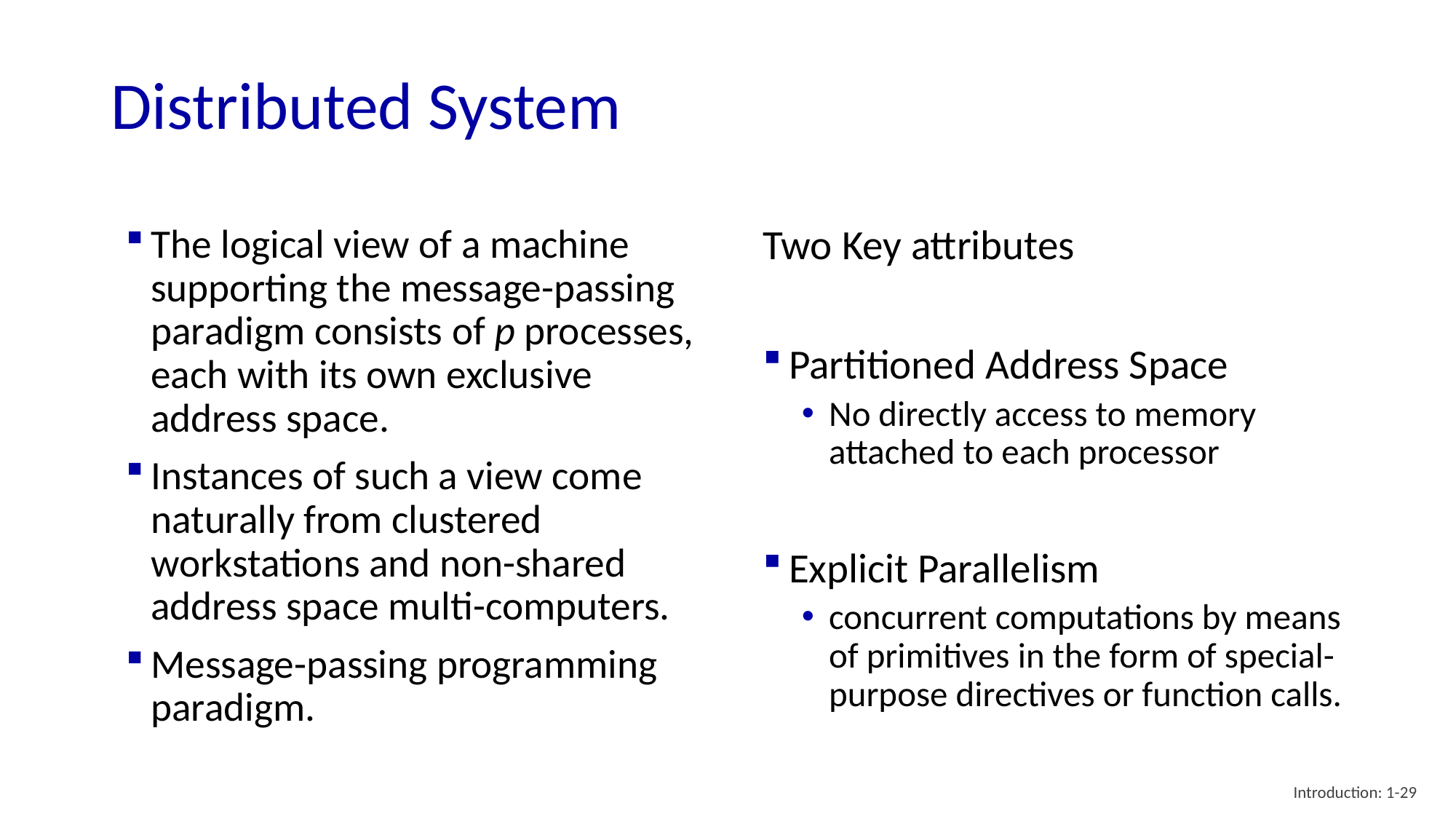

# Distributed System
The logical view of a machine supporting the message-passing paradigm consists of p processes, each with its own exclusive address space.
Instances of such a view come naturally from clustered workstations and non-shared address space multi-computers.
Message-passing programming paradigm.

Two Key attributes

Partitioned Address Space
No directly access to memory attached to each processor

Explicit Parallelism
concurrent computations by means of primitives in the form of special-purpose directives or function calls.
Introduction: 1-29